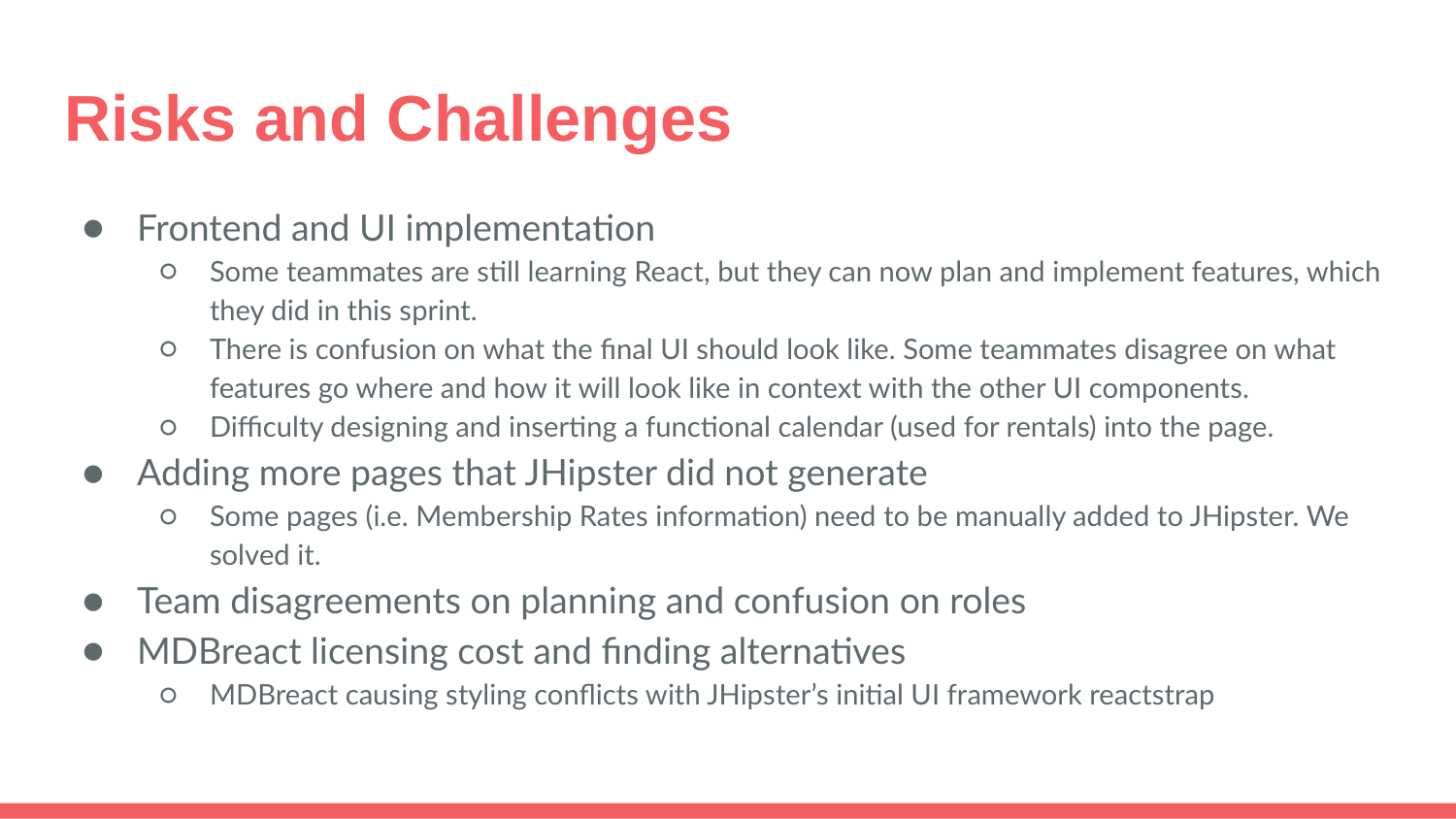

# Risks and Challenges
Frontend and UI implementation
Some teammates are still learning React, but they can now plan and implement features, which they did in this sprint.
There is confusion on what the final UI should look like. Some teammates disagree on what features go where and how it will look like in context with the other UI components.
Difficulty designing and inserting a functional calendar (used for rentals) into the page.
Adding more pages that JHipster did not generate
Some pages (i.e. Membership Rates information) need to be manually added to JHipster. We solved it.
Team disagreements on planning and confusion on roles
MDBreact licensing cost and finding alternatives
MDBreact causing styling conflicts with JHipster’s initial UI framework reactstrap